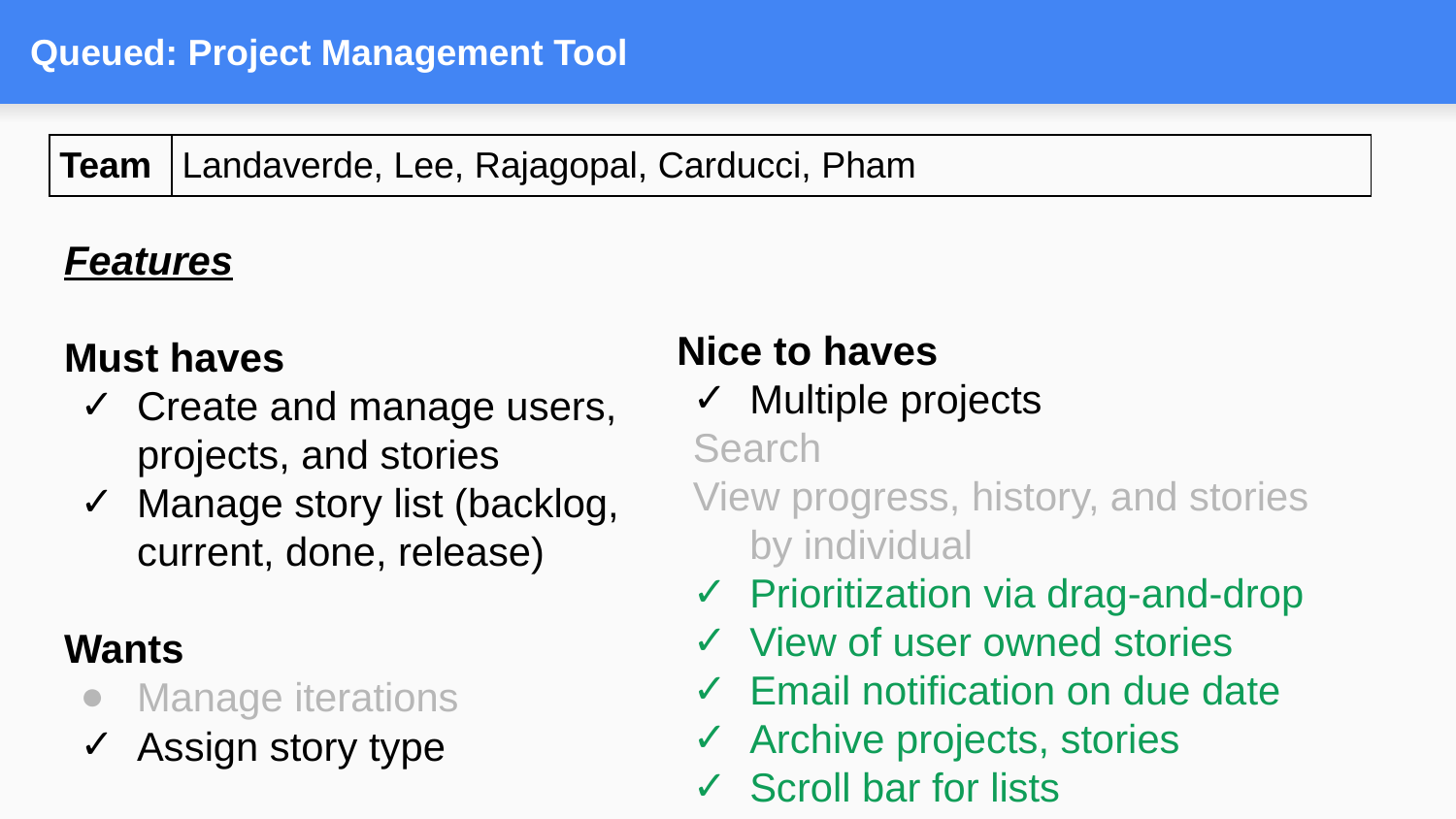

# Queued: Project Management Tool
| Team | Landaverde, Lee, Rajagopal, Carducci, Pham |
| --- | --- |
Features

Must haves
Create and manage users, projects, and stories
Manage story list (backlog, current, done, release)

Wants
Manage iterations
Assign story type

Nice to haves
Multiple projects
Search
View progress, history, and stories by individual
Prioritization via drag-and-drop
View of user owned stories
Email notification on due date
Archive projects, stories
Scroll bar for lists